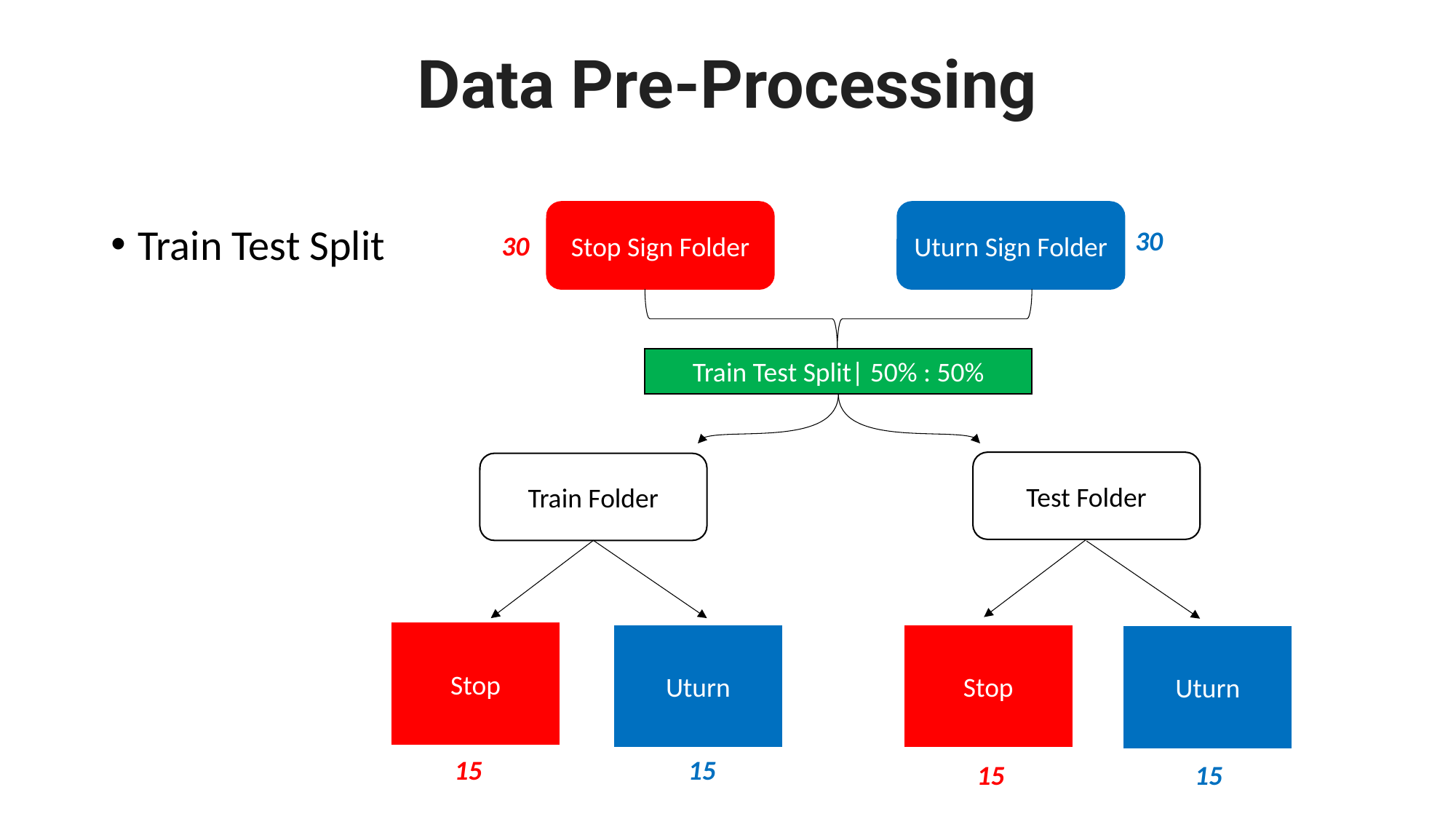

# Data Pre-Processing

Stop Sign Folder
Uturn Sign Folder
Train Test Split
30
30
Train Test Split| 50% : 50%
Test Folder
Train Folder
Stop
Uturn
Stop
Uturn
15
15
15
15